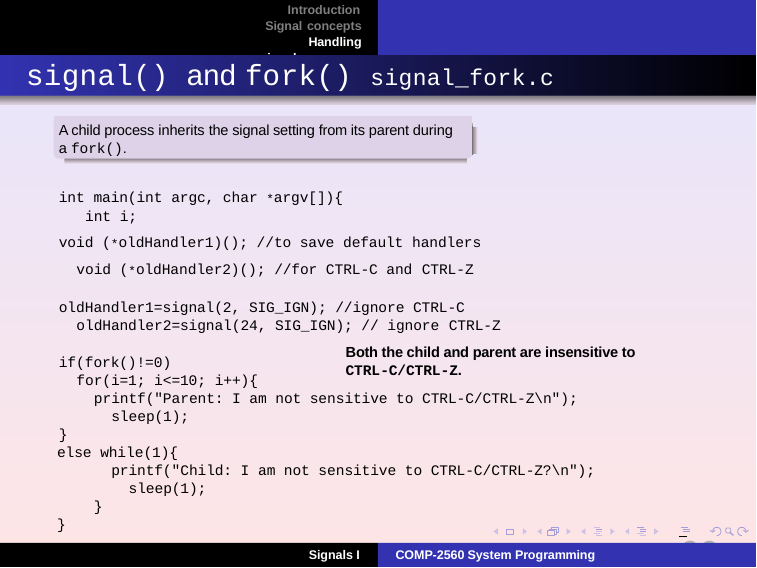

Introduction  Signal concepts  Handling signals

# signal() and fork() signal_fork.c

A child process inherits the signal setting from its parent during  a fork().

int main(int argc, char *argv[]){  int i;
void (*oldHandler1)(); //to save default handlers  void (*oldHandler2)(); //for CTRL-C and CTRL-Z

oldHandler1=signal(2, SIG_IGN); //ignore CTRL-C  oldHandler2=signal(24, SIG_IGN); // ignore CTRL-Z

if(fork()!=0)
for(i=1; i<=10; i++){
printf("Parent: I am not sensitive to CTRL-C/CTRL-Z\n");  sleep(1);
}
else while(1){
printf("Child: I am not sensitive to CTRL-C/CTRL-Z?\n");  sleep(1);
}
}

Both the child and parent are insensitive to CTRL-C/CTRL-Z.

23

Signals I
COMP-2560 System Programming